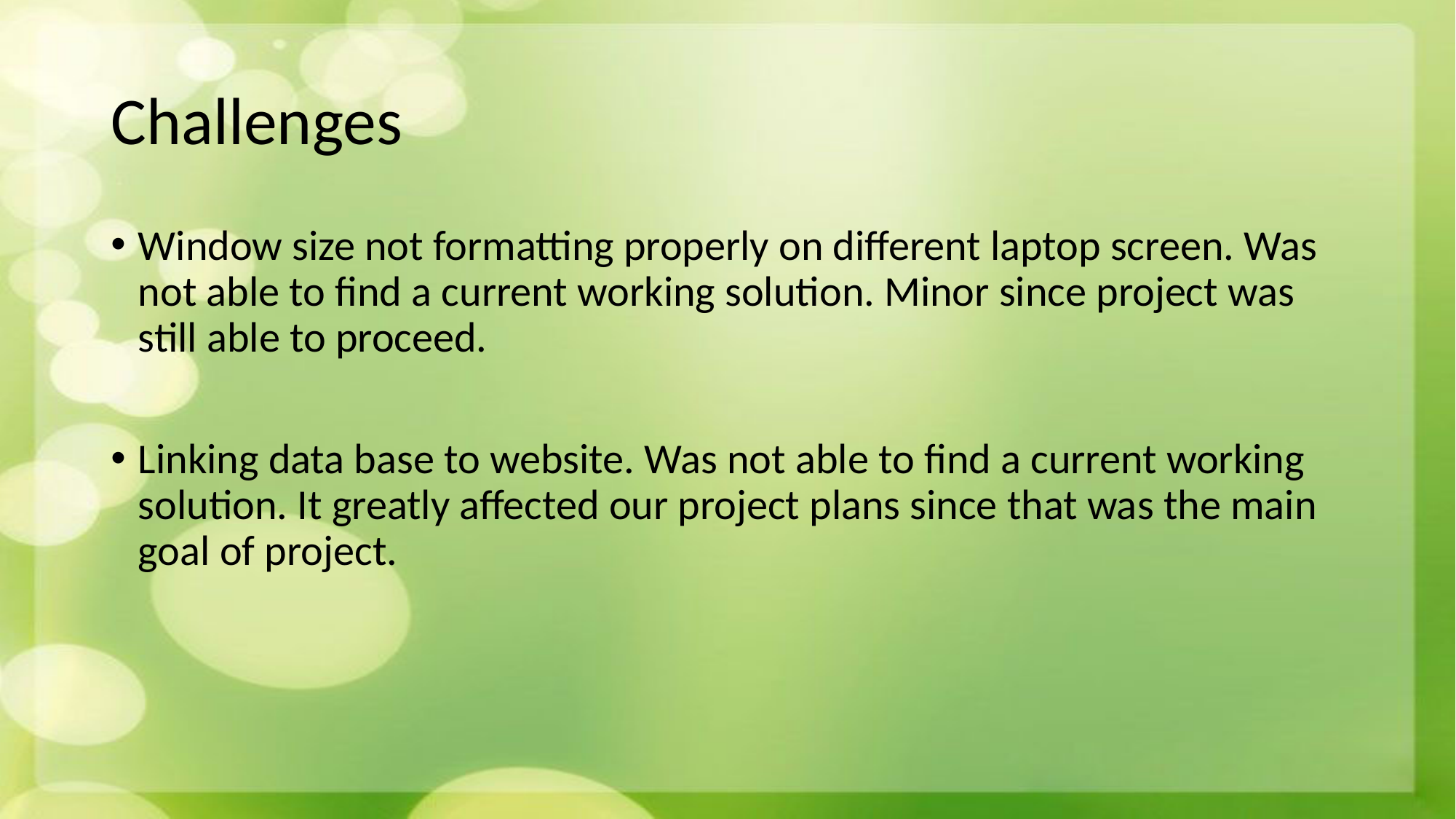

# Challenges
Window size not formatting properly on different laptop screen. Was not able to find a current working solution. Minor since project was still able to proceed.

Linking data base to website. Was not able to find a current working solution. It greatly affected our project plans since that was the main goal of project.